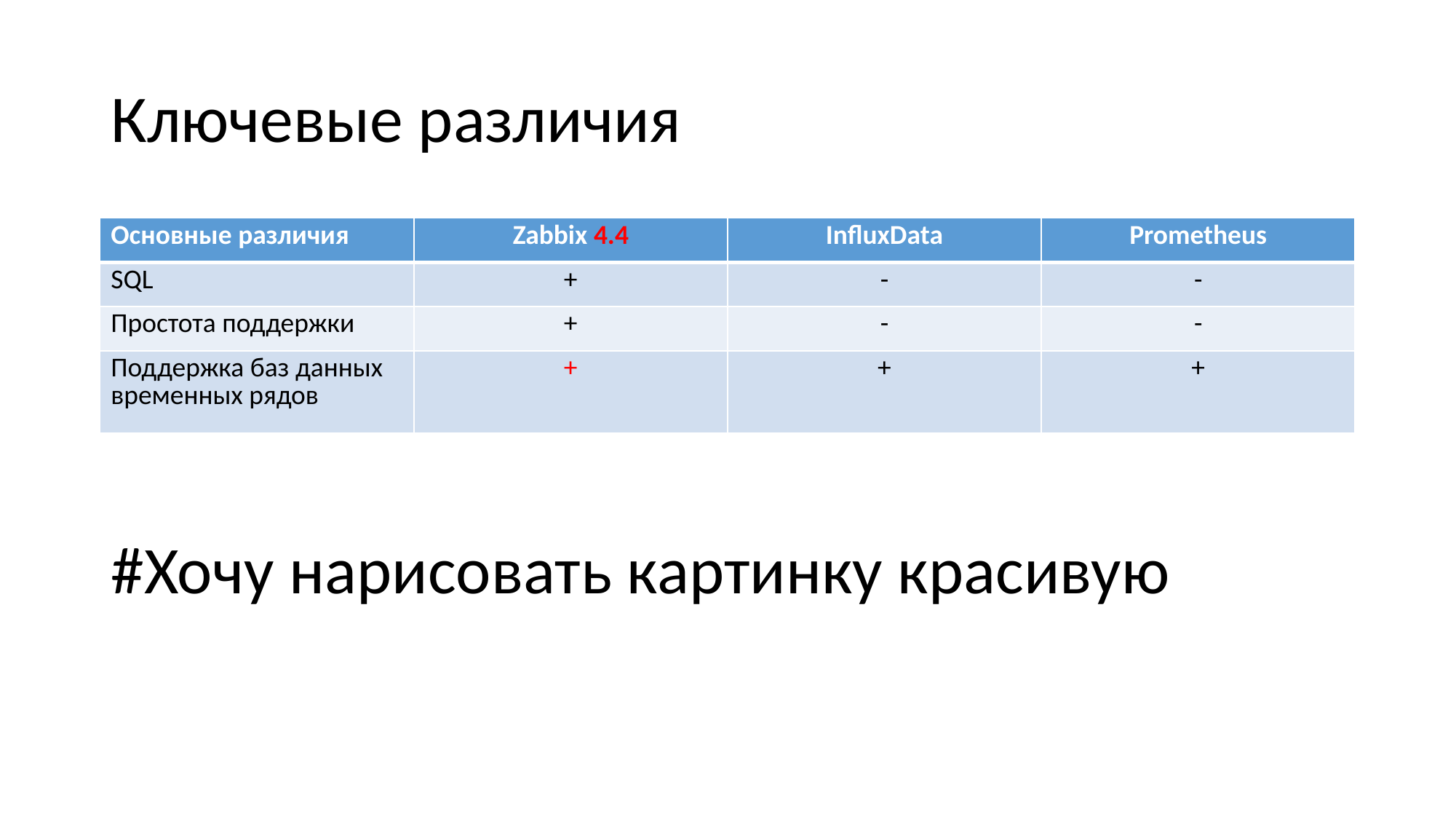

# Ключевые различия
| Основные различия | Zabbix 4.4 | InfluxData | Prometheus |
| --- | --- | --- | --- |
| SQL | + | - | - |
| Простота поддержки | + | - | - |
| Поддержка баз данных временных рядов | + | + | + |
#Хочу нарисовать картинку красивую